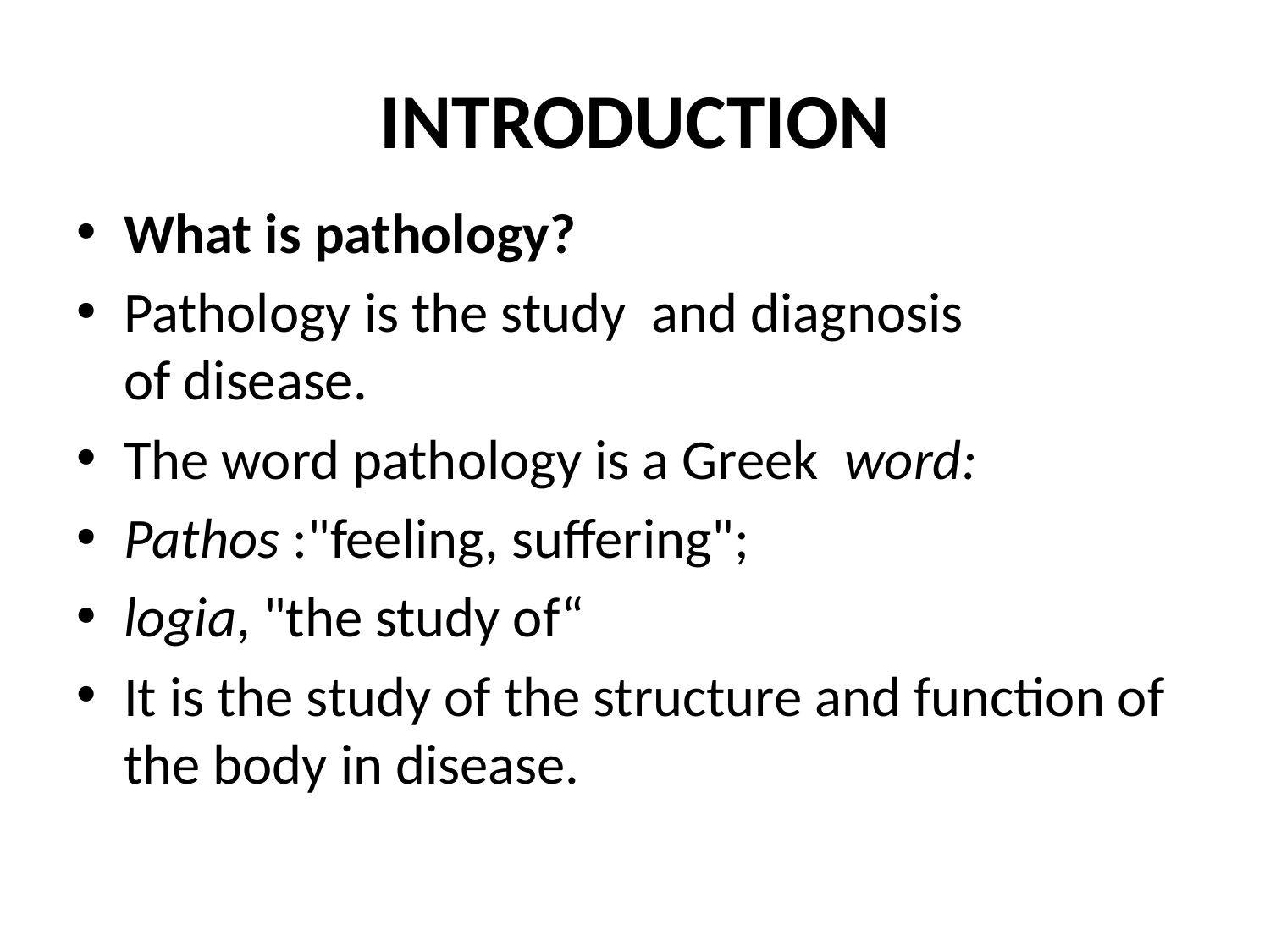

# INTRODUCTION
What is pathology?
Pathology is the study  and diagnosis of disease.
The word pathology is a Greek  word:
Pathos :"feeling, suffering";
logia, "the study of“
It is the study of the structure and function of the body in disease.